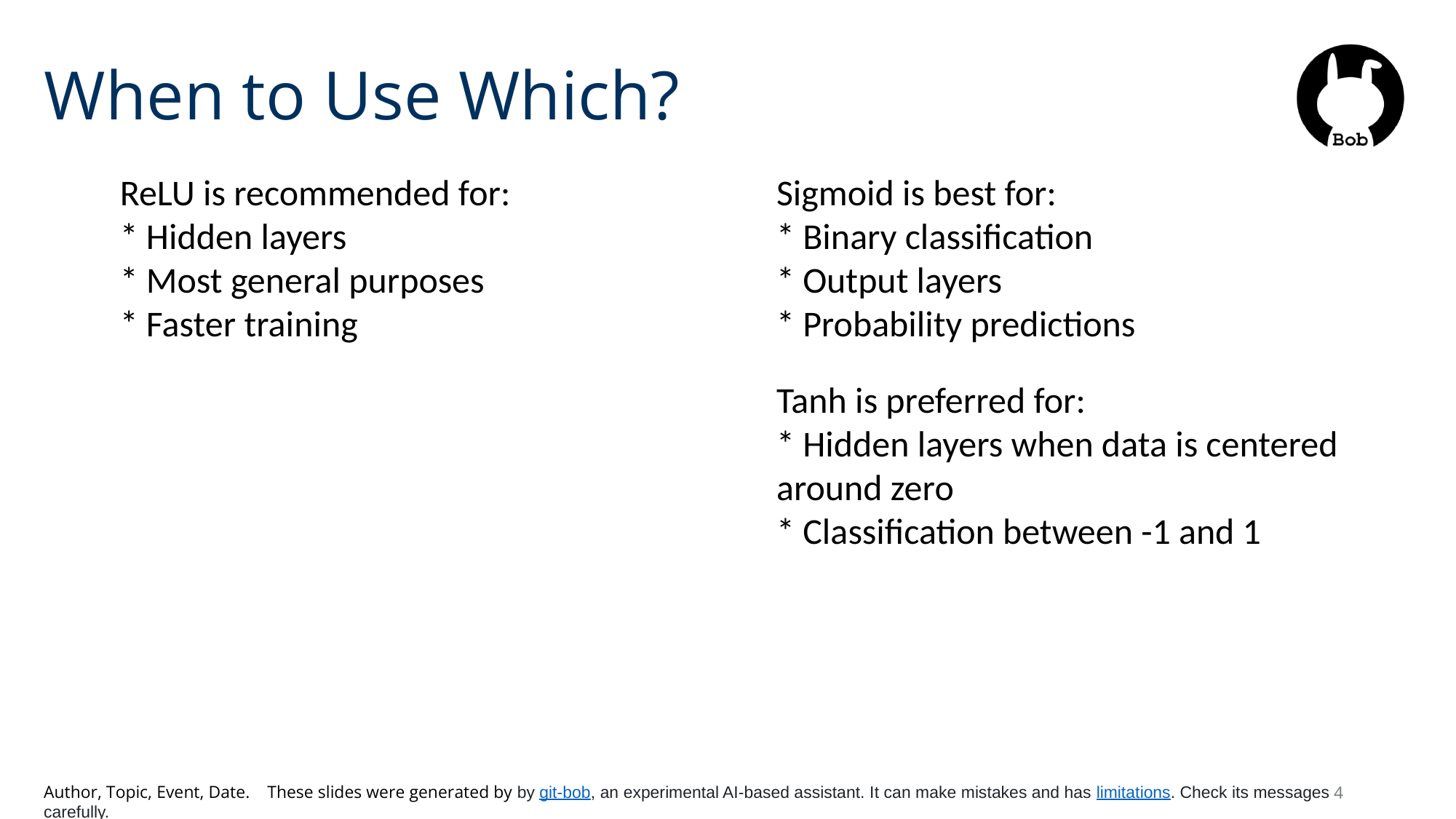

# When to Use Which?
ReLU is recommended for:
* Hidden layers
* Most general purposes
* Faster training
Sigmoid is best for:
* Binary classification
* Output layers
* Probability predictions

Tanh is preferred for:
* Hidden layers when data is centered around zero
* Classification between -1 and 1